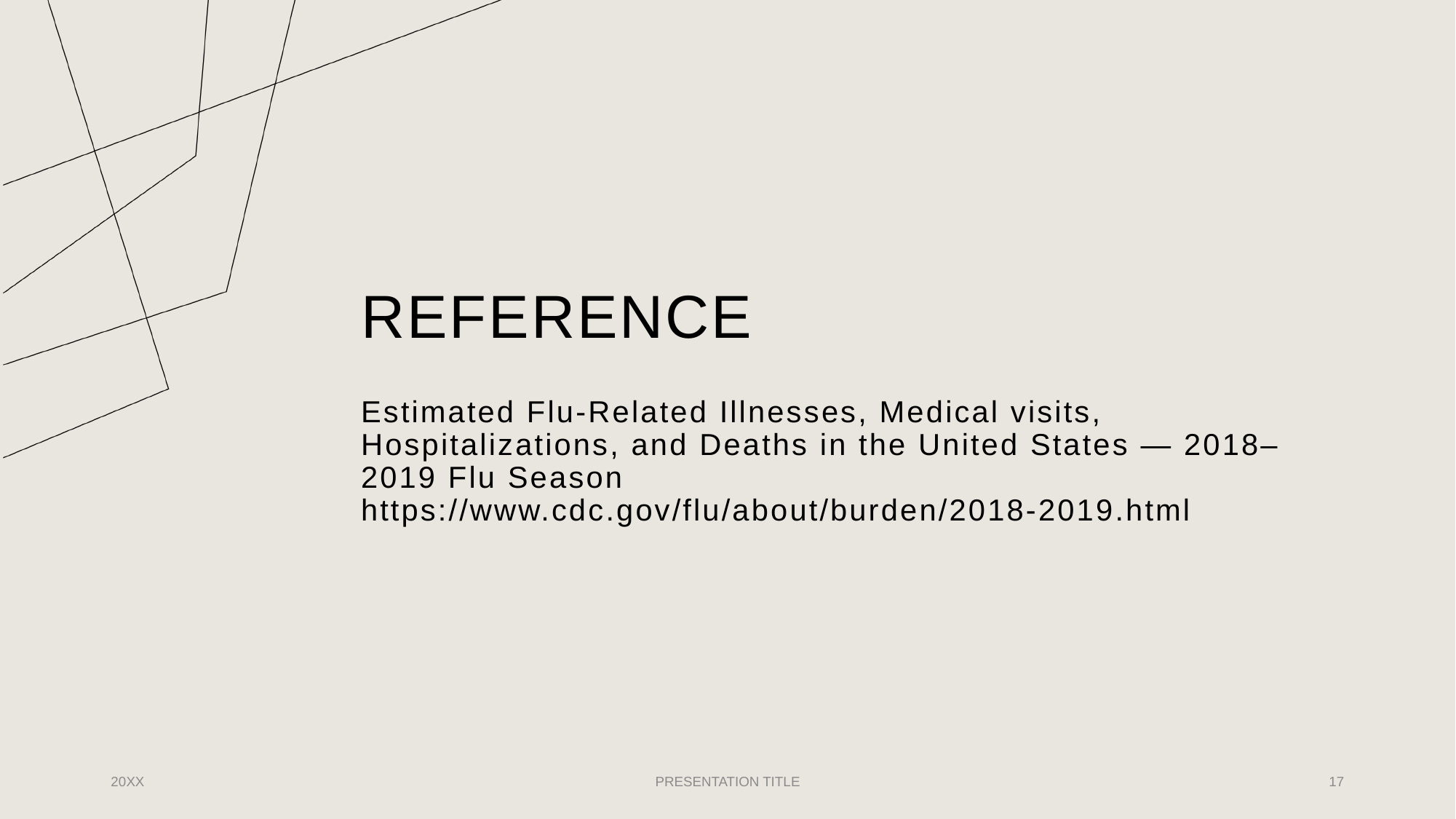

# reference

Estimated Flu-Related Illnesses, Medical visits, Hospitalizations, and Deaths in the United States — 2018–2019 Flu Season
https://www.cdc.gov/flu/about/burden/2018-2019.html
20XX
PRESENTATION TITLE
17